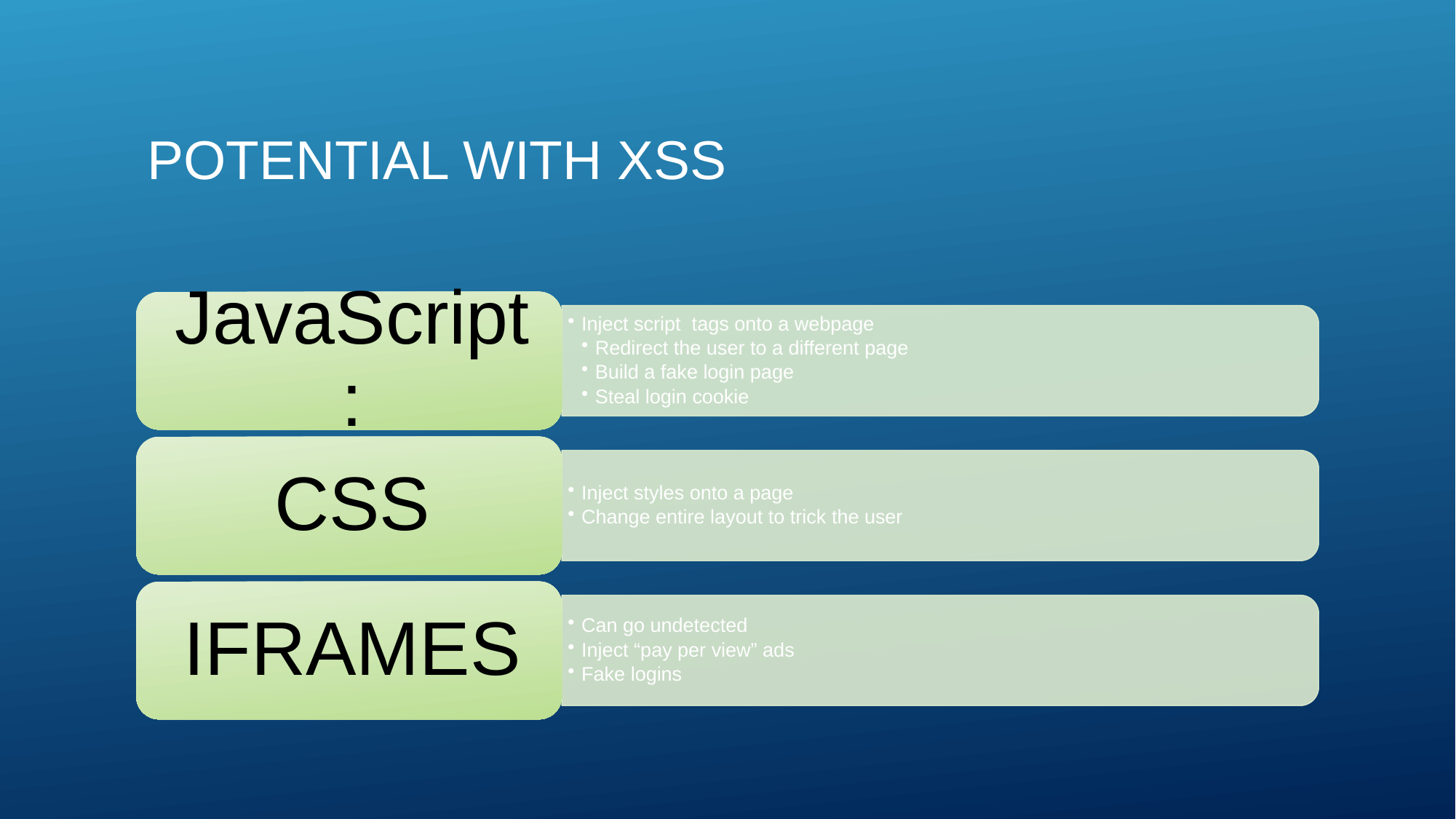

# Potential with xss
Inject script  tags onto a webpage
Redirect the user to a different page
Build a fake login page
Steal login cookie
JavaScript:
Inject styles onto a page
Change entire layout to trick the user
CSS
Can go undetected
Inject “pay per view” ads
Fake logins
IFRAMES